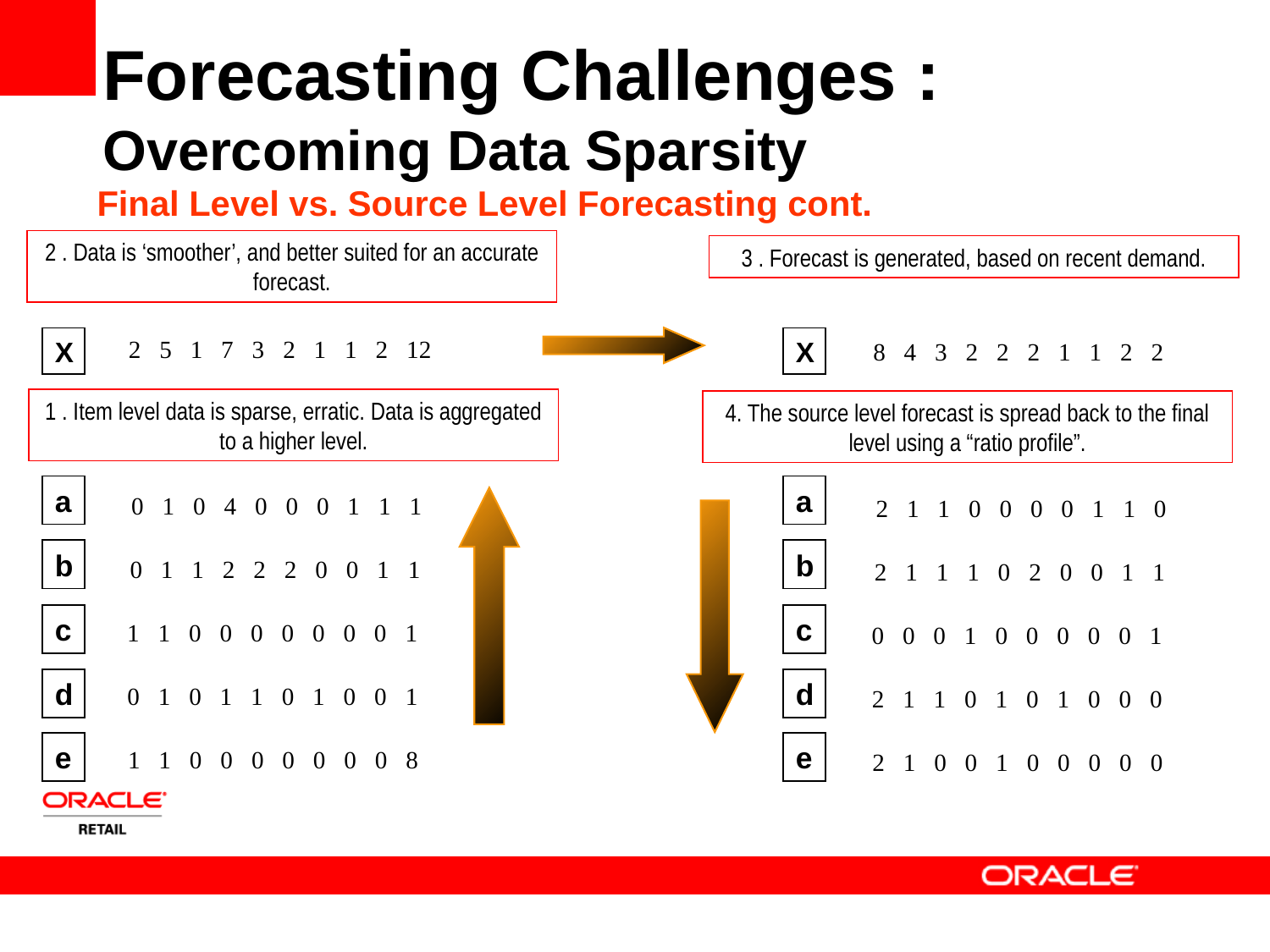

# Forecasting Challenges : Overcoming Data Sparsity
Final Level vs. Source Level Forecasting cont.
2 . Data is ‘smoother’, and better suited for an accurate forecast.
3 . Forecast is generated, based on recent demand.
2   5   1   7   3   2   1   1   2   12

X
X
8   4   3   2   2   2   1   1   2   2
1 . Item level data is sparse, erratic. Data is aggregated to a higher level.
4. The source level forecast is spread back to the final level using a “ratio profile”.
a
a
0   1   0   4   0   0   0   1   1   1
2   1   1   0   0   0   0   1   1   0

b
b
0   1   1   2   2   2   0   0   1   1
2   1   1   1   0   2   0   0   1   1
c
c
1   1   0   0   0   0   0   0   0   1
0   0   0   1   0   0   0   0   0   1
d
d
0   1   0   1   1   0   1   0   0   1
2   1   1   0   1   0   1   0   0   0
e
e
1   1   0   0   0   0   0   0   0   8
2   1   0   0   1   0   0   0   0   0